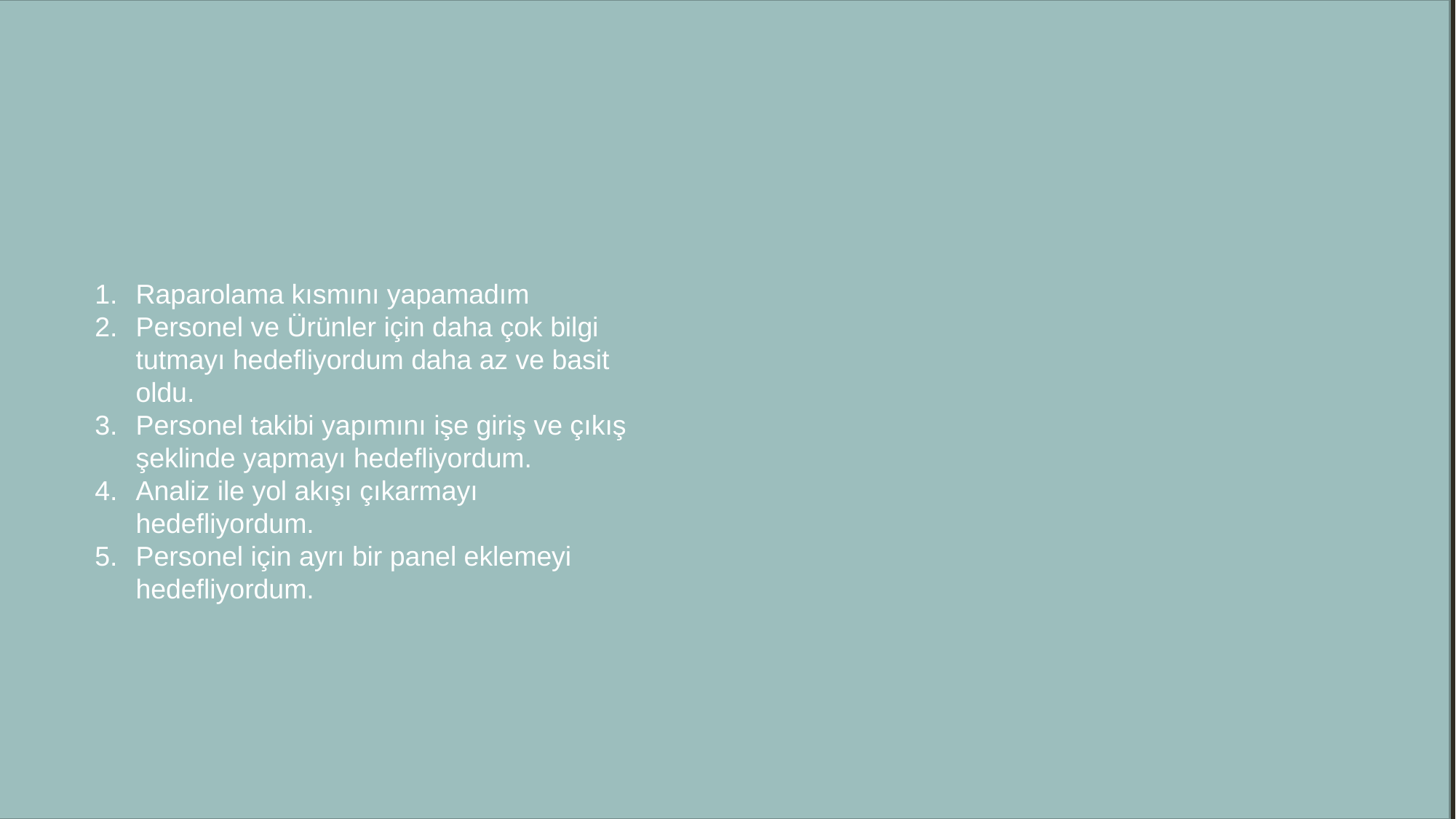

Raparolama kısmını yapamadım
Personel ve Ürünler için daha çok bilgi tutmayı hedefliyordum daha az ve basit oldu.
Personel takibi yapımını işe giriş ve çıkış şeklinde yapmayı hedefliyordum.
Analiz ile yol akışı çıkarmayı hedefliyordum.
Personel için ayrı bir panel eklemeyi hedefliyordum.